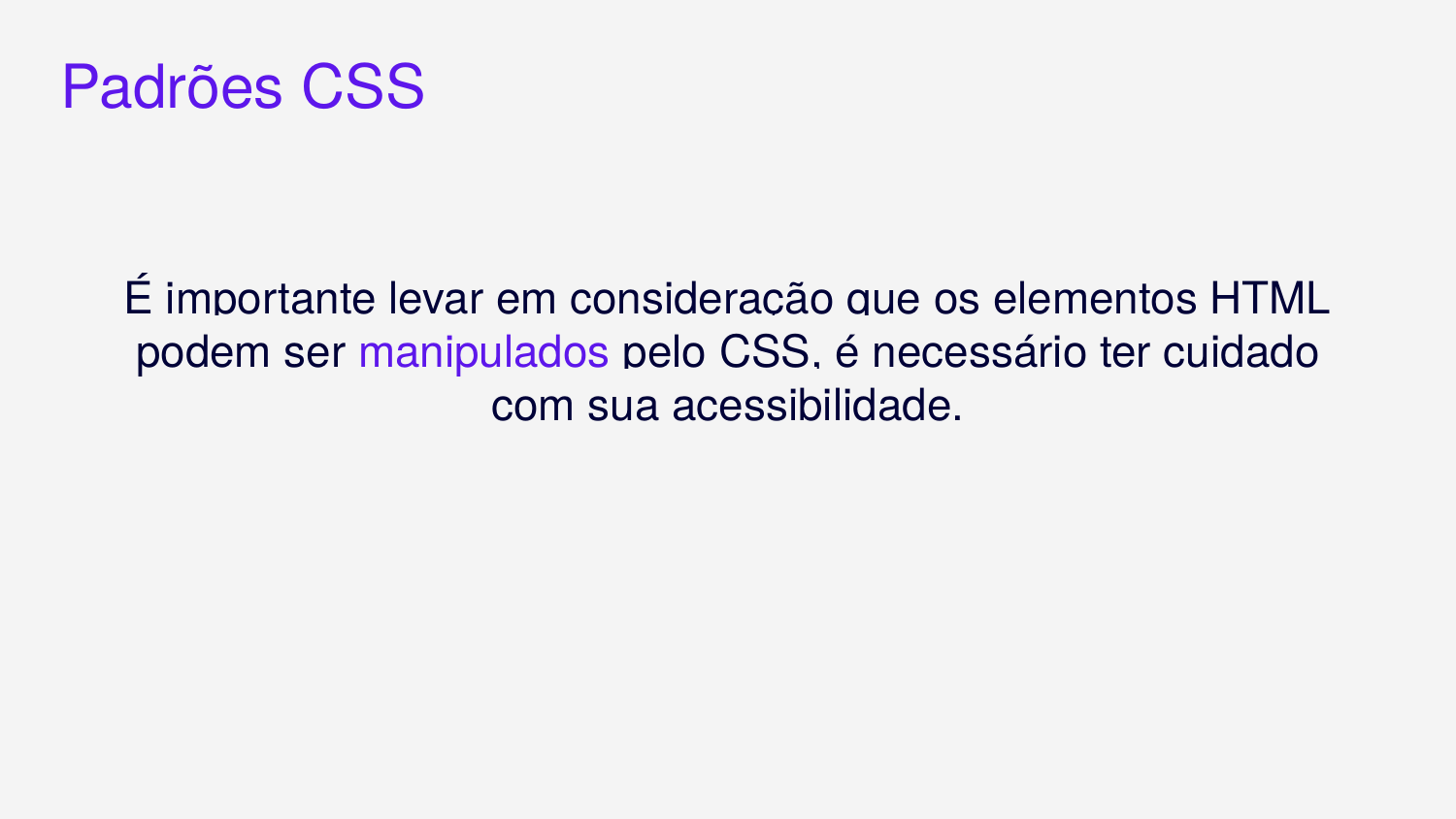

Padrões CSS
É importante levar em consideração que os elementos HTML podem ser manipulados pelo CSS, é necessário ter cuidado com sua acessibilidade.